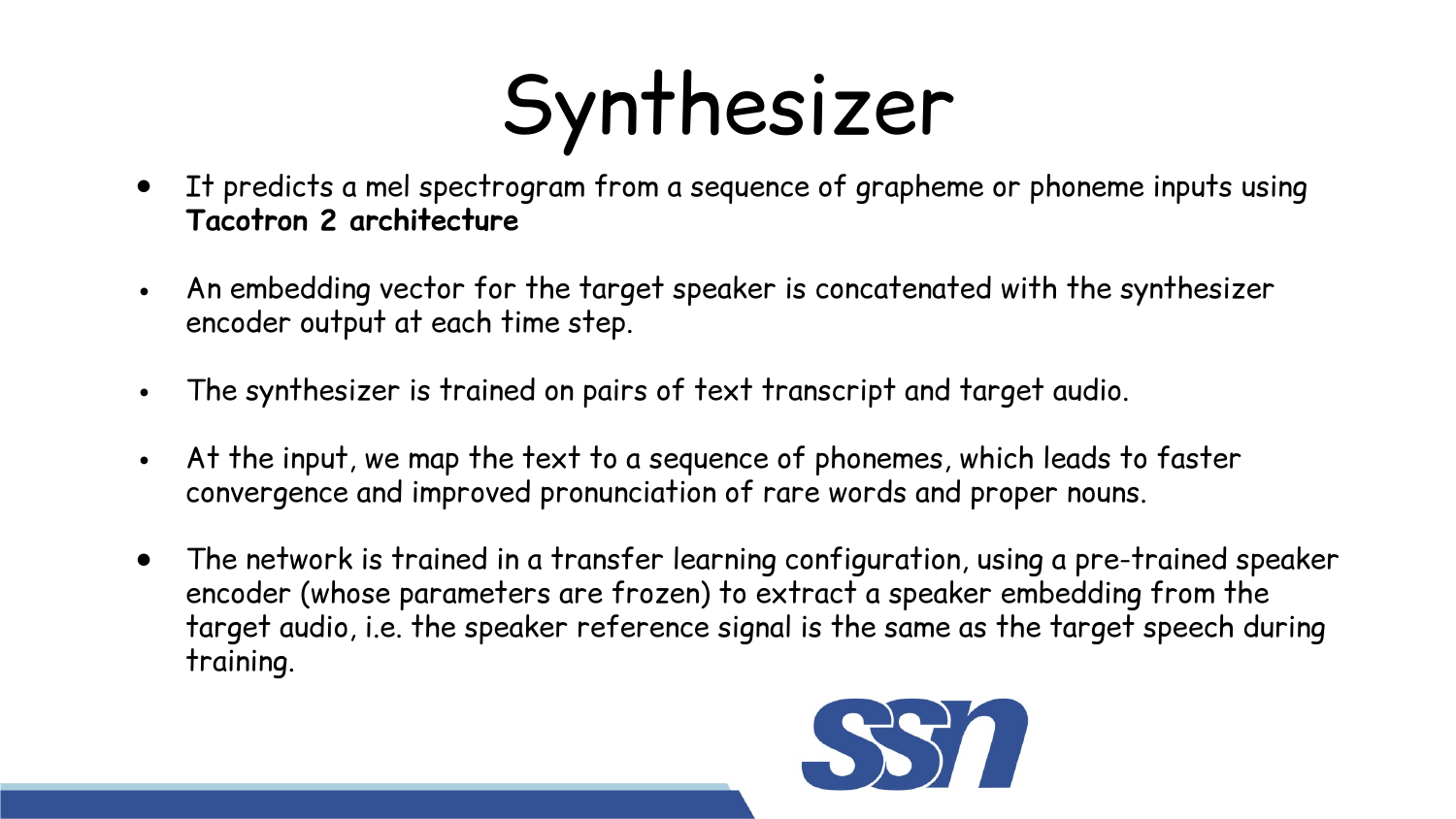

# Synthesizer
It predicts a mel spectrogram from a sequence of grapheme or phoneme inputs using Tacotron 2 architecture

An embedding vector for the target speaker is concatenated with the synthesizer encoder output at each time step.

The synthesizer is trained on pairs of text transcript and target audio.

At the input, we map the text to a sequence of phonemes, which leads to faster convergence and improved pronunciation of rare words and proper nouns.

The network is trained in a transfer learning configuration, using a pre-trained speaker encoder (whose parameters are frozen) to extract a speaker embedding from the target audio, i.e. the speaker reference signal is the same as the target speech during training.